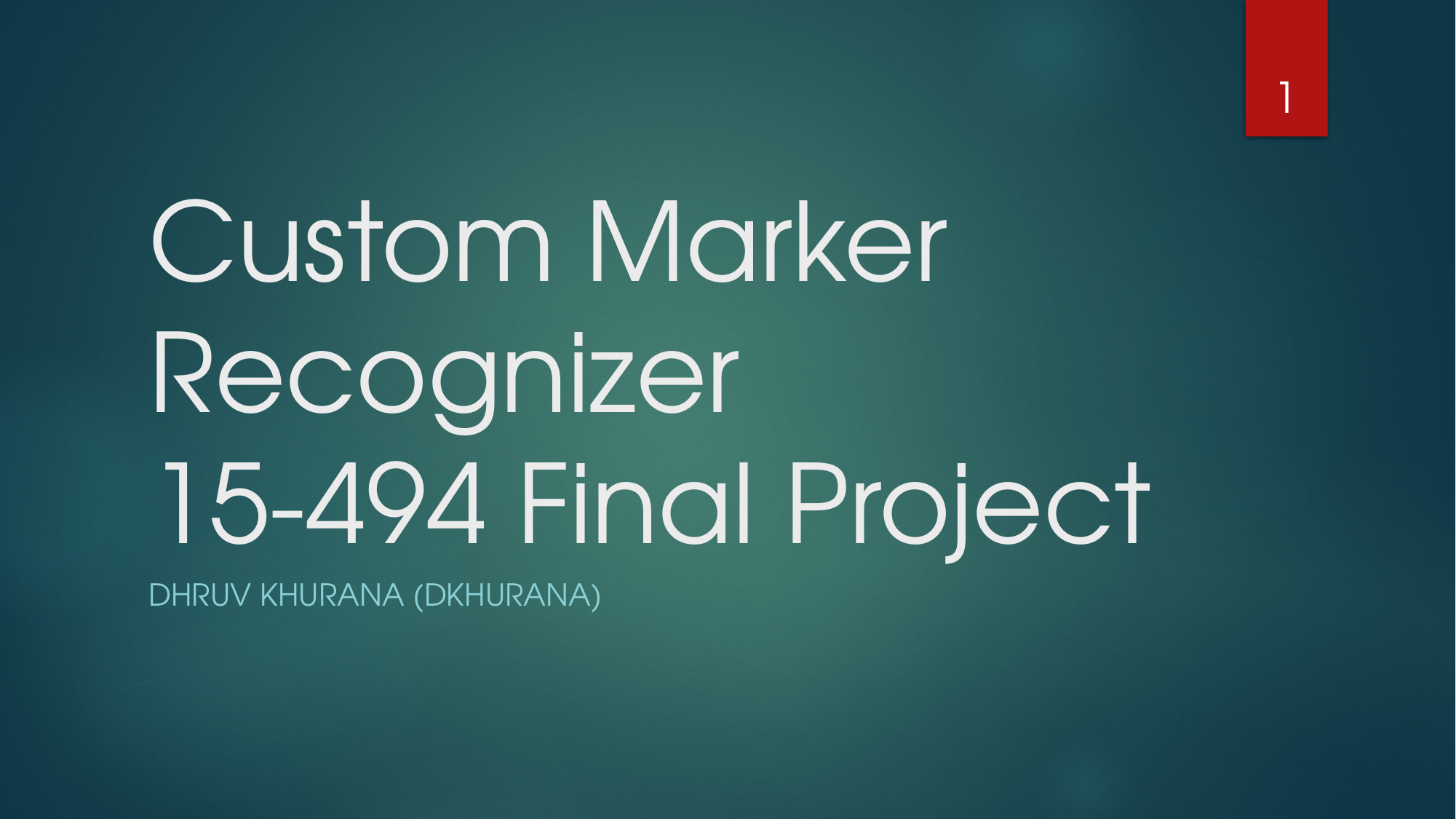

1
# Custom Marker Recognizer 15-494 Final Project
Dhruv Khurana (dkhurana)